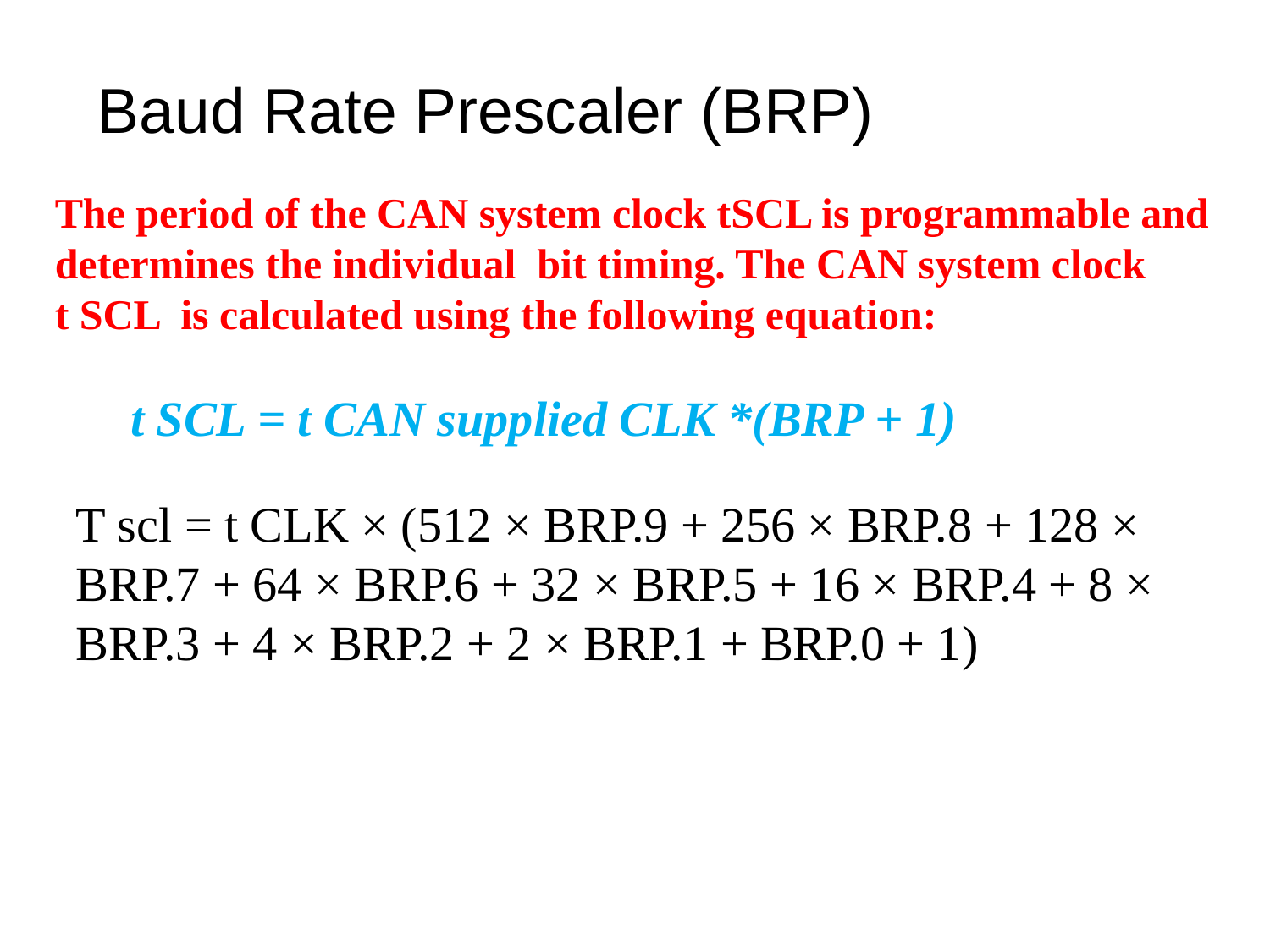

Baud Rate Prescaler (BRP)
The period of the CAN system clock tSCL is programmable and determines the individual  bit timing. The CAN system clock       t SCL  is calculated using the following equation:
 t SCL = t CAN supplied CLK *(BRP + 1)
T scl = t CLK × (512 × BRP.9 + 256 × BRP.8 + 128 × BRP.7 + 64 × BRP.6 + 32 × BRP.5 + 16 × BRP.4 + 8 × BRP.3 + 4 × BRP.2 + 2 × BRP.1 + BRP.0 + 1)